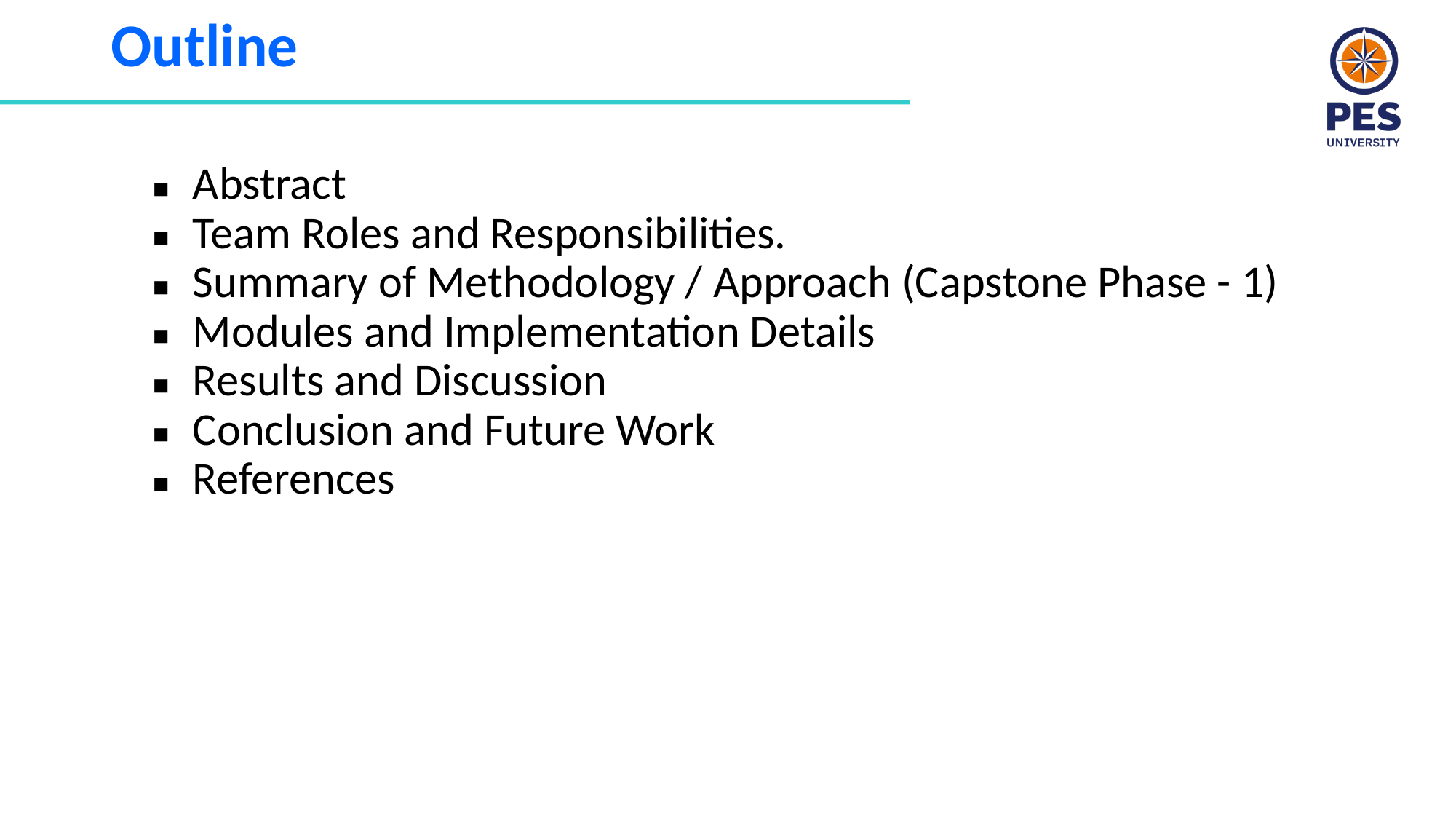

# Outline
Abstract
Team Roles and Responsibilities.
Summary of Methodology / Approach (Capstone Phase - 1)
Modules and Implementation Details
Results and Discussion
Conclusion and Future Work
References